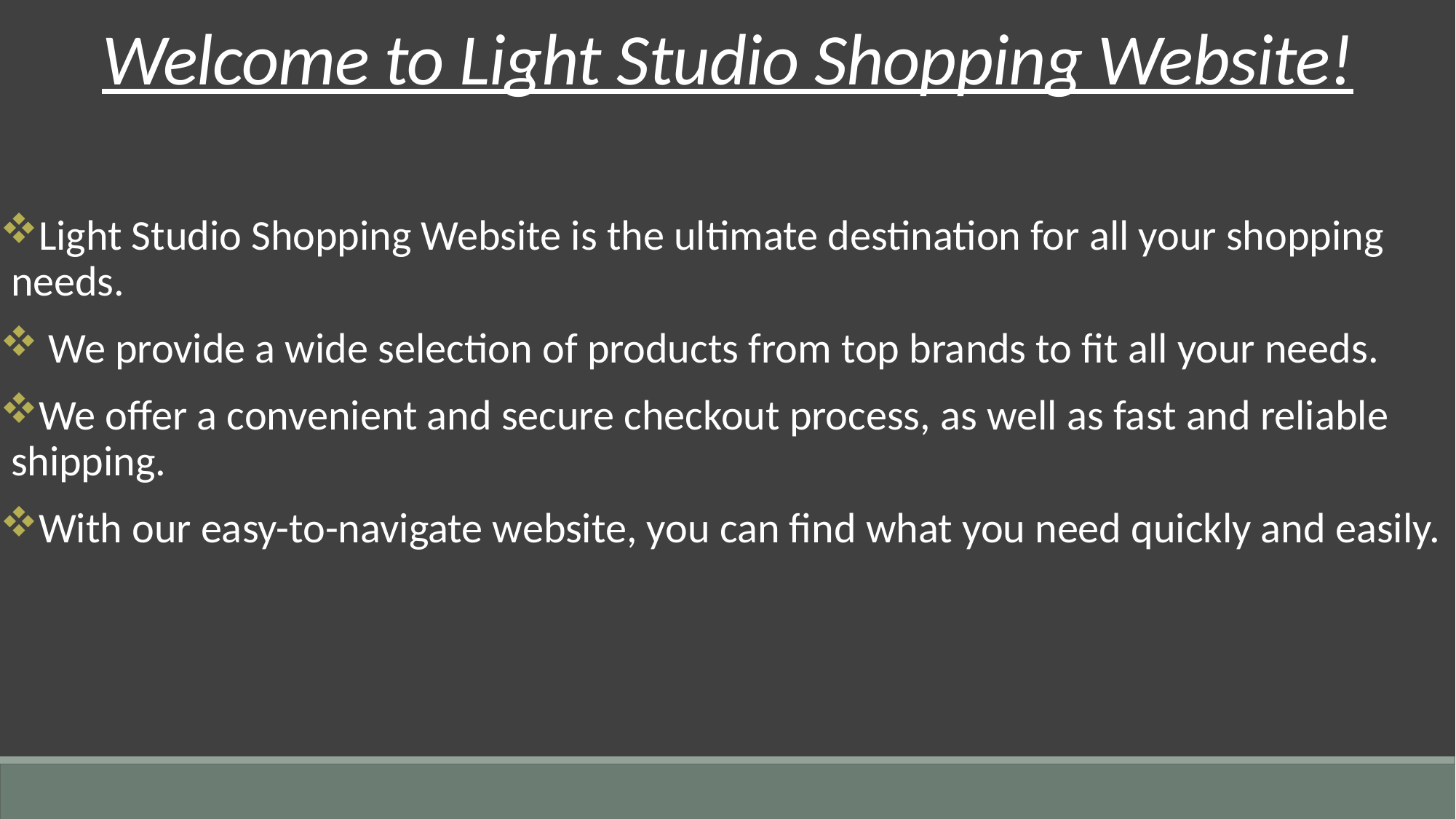

Welcome to Light Studio Shopping Website!
Light Studio Shopping Website is the ultimate destination for all your shopping needs.
 We provide a wide selection of products from top brands to fit all your needs.
We offer a convenient and secure checkout process, as well as fast and reliable shipping.
With our easy-to-navigate website, you can find what you need quickly and easily.